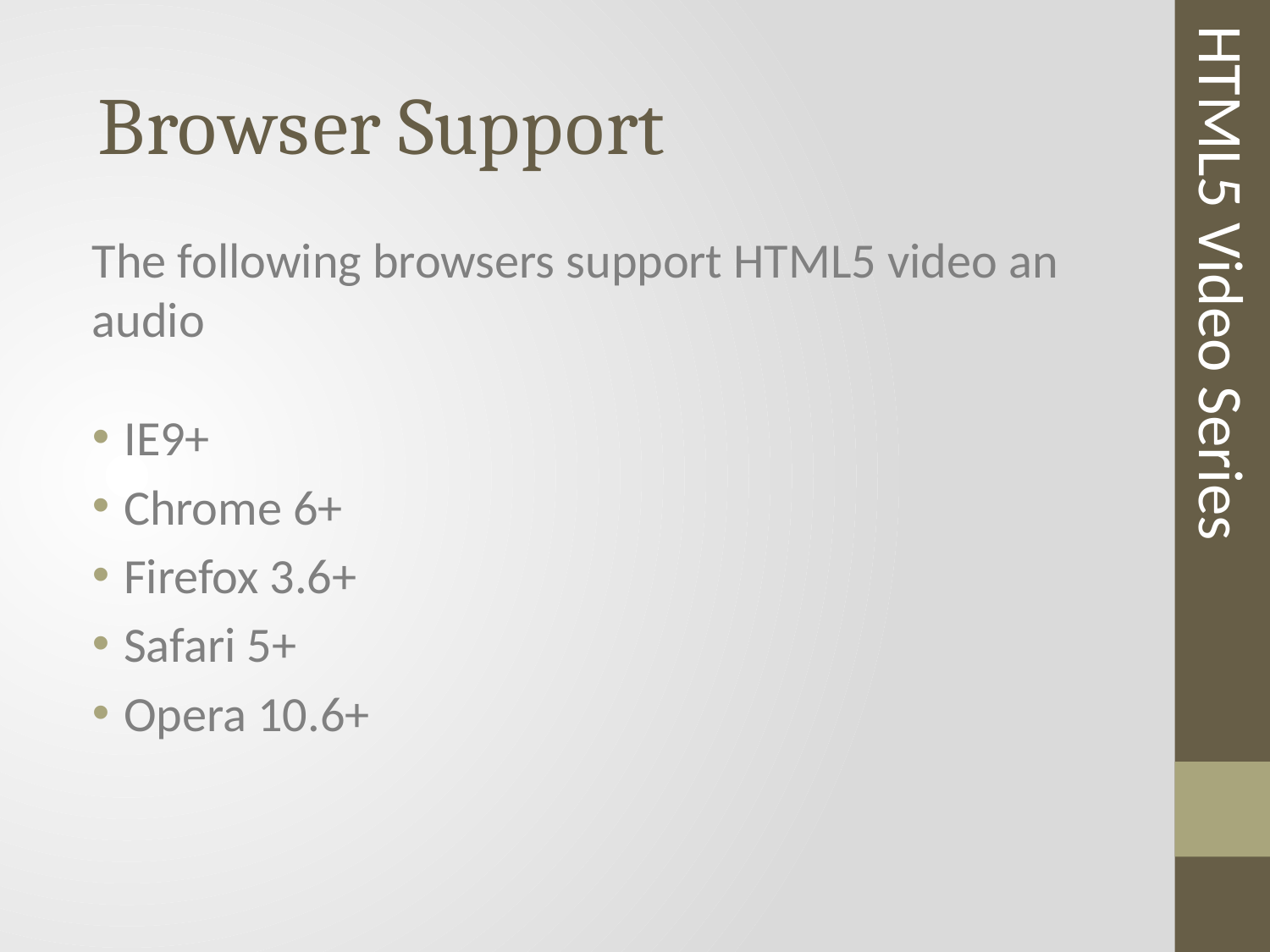

# Browser Support
The following browsers support HTML5 video an audio

IE9+
Chrome 6+
Firefox 3.6+
Safari 5+
Opera 10.6+
HTML5 Video Series